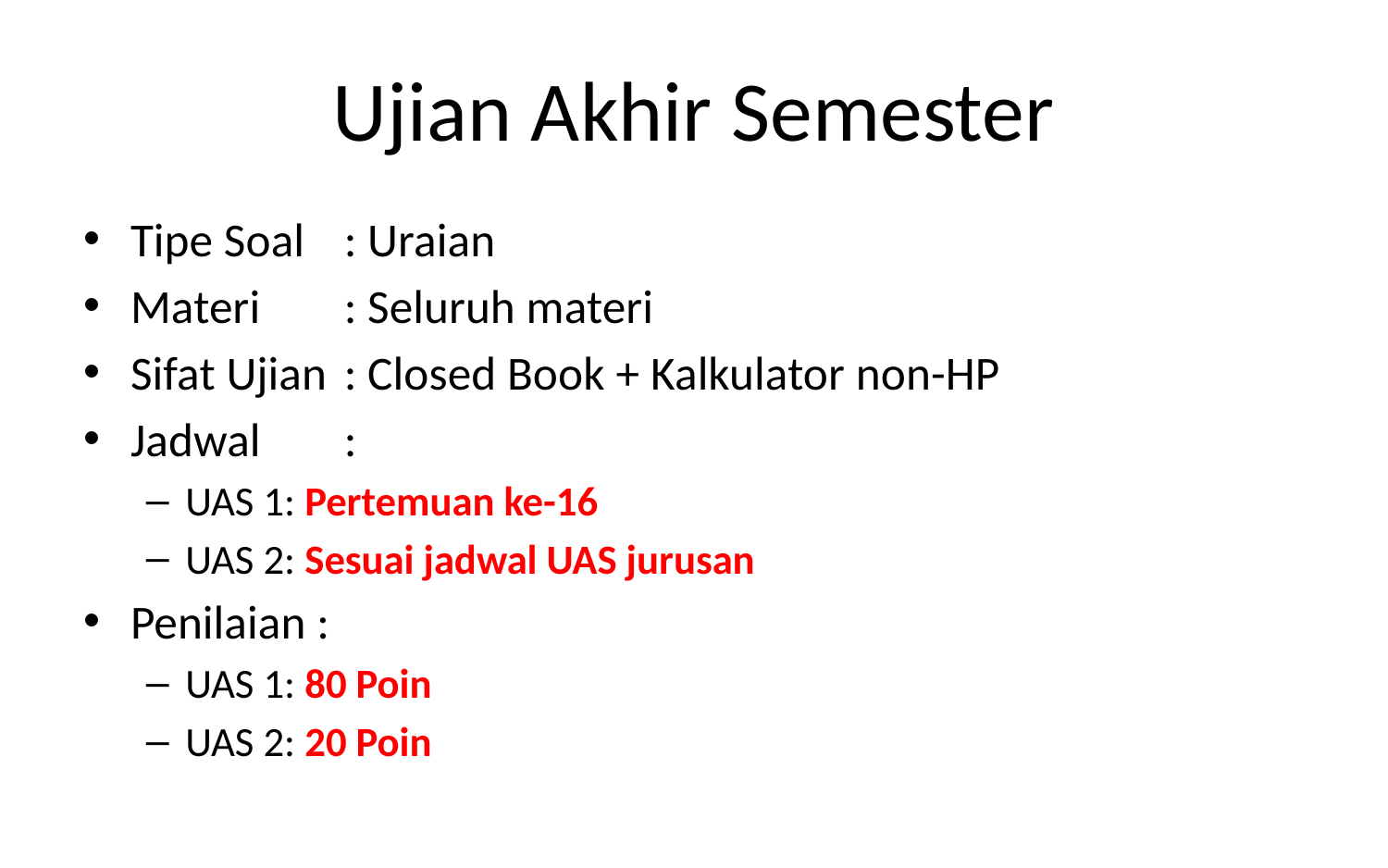

# Ujian Akhir Semester
Tipe Soal		: Uraian
Materi		: Seluruh materi
Sifat Ujian		: Closed Book + Kalkulator non-HP
Jadwal		:
UAS 1: Pertemuan ke-16
UAS 2: Sesuai jadwal UAS jurusan
Penilaian :
UAS 1: 80 Poin
UAS 2: 20 Poin